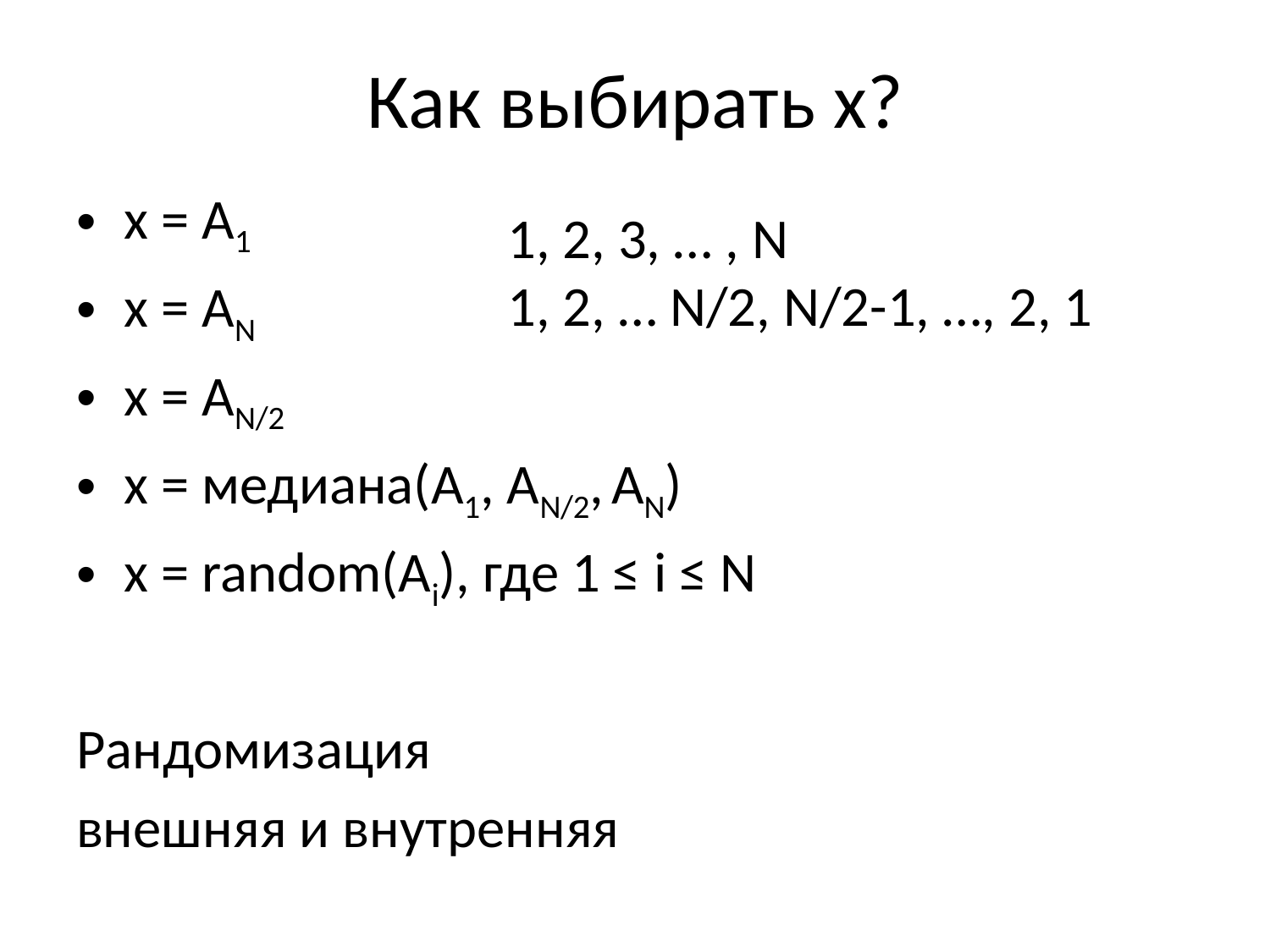

# Как выбирать x?
x = A1
x = AN
x = AN/2
x = медиана(A1, AN/2, AN)
x = random(Ai), где 1 ≤ i ≤ N

Рандомизация
внешняя и внутренняя
1, 2, 3, … , N
1, 2, … N/2, N/2-1, …, 2, 1